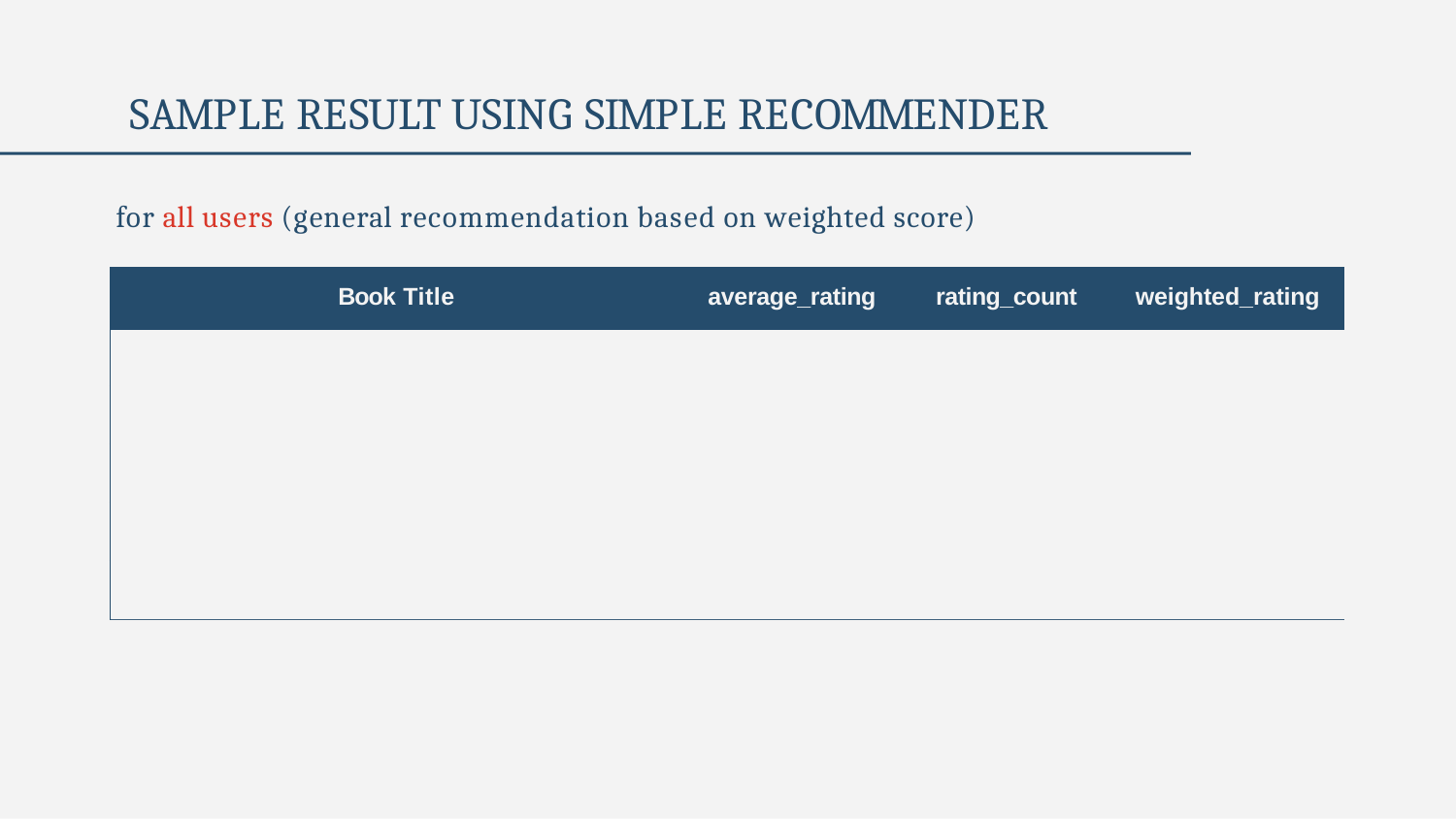

# SAMPLE RESULT USING SIMPLE RECOMMENDER

for all users (general recommendation based on weighted score)
| Book Title | average\_rating | rating\_count | weighted\_rating |
| --- | --- | --- | --- |
| Harry Potter and the Deathly Hallows (Harry Potter #7) | 4.61 | 1746574 | 4.56 |
| Harry Potter and the Half-Blood Prince (Harry Potter #2) | 4.54 | 1678823 | 4.49 |
| Harry Potter and the Prisoner of Azkaban (Harry Potter #3) | 4.53 | 1832823 | 4.49 |
| Harry Potter and the Goblet of Fire (Harry Potter #4) | 4.53 | 1753043 | 4.48 |
| Harry Potter and the Sorcerer's Stone (Harry Potter #1) | 4.44 | 4602479 | 4.43 |